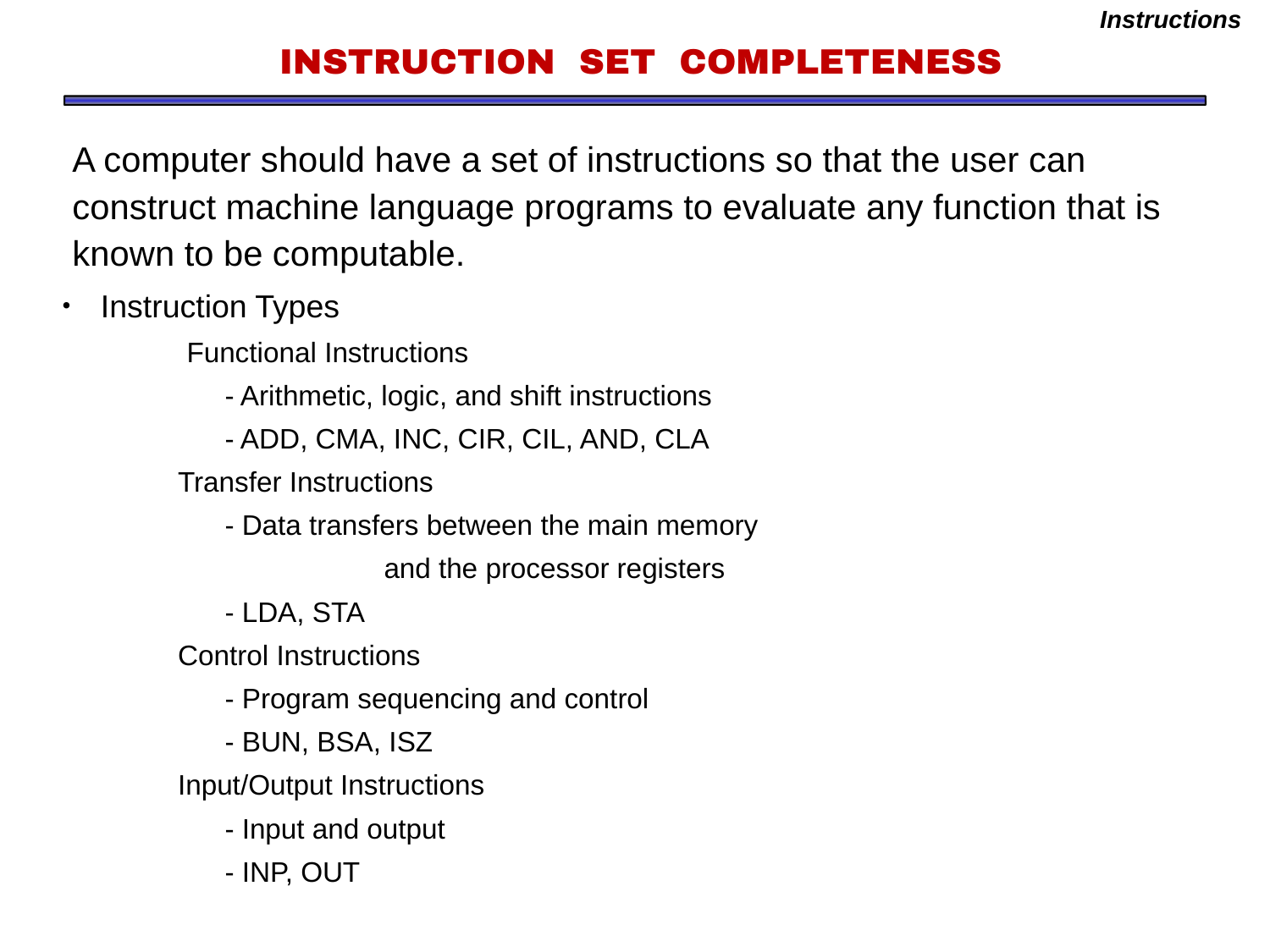

Instructions
# INSTRUCTION  SET  COMPLETENESS
A computer should have a set of instructions so that the user can construct machine language programs to evaluate any function that is known to be computable.

 Instruction Types
 Functional Instructions
      - Arithmetic, logic, and shift instructions
      - ADD, CMA, INC, CIR, CIL, AND, CLA
Transfer Instructions
      - Data transfers between the main memory
		and the processor registers
      - LDA, STA
Control Instructions
      - Program sequencing and control
      - BUN, BSA, ISZ
Input/Output Instructions
      - Input and output
      - INP, OUT